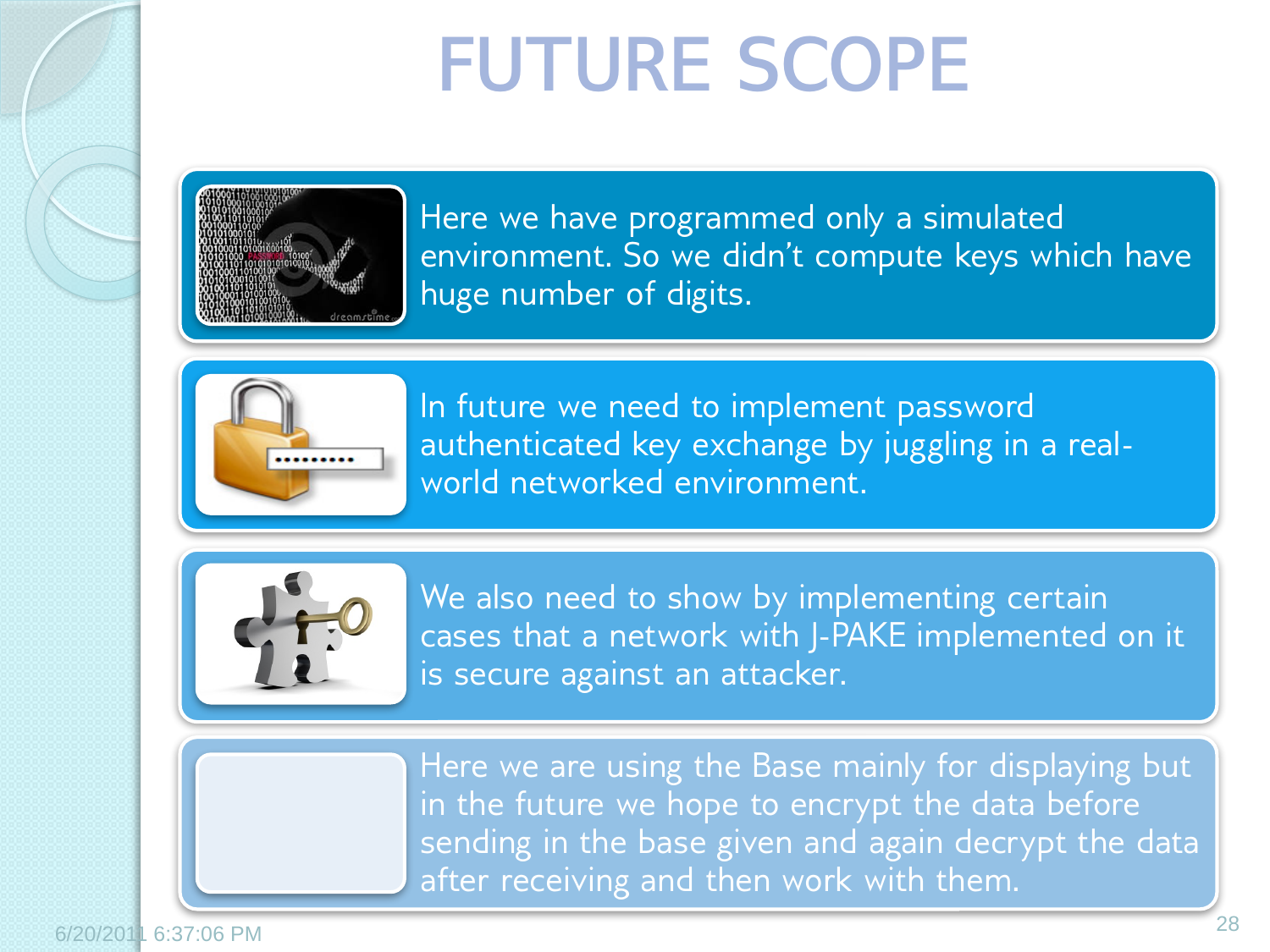

# FUTURE SCOPE

Here we have programmed only a simulated environment. So we didn’t compute keys which have huge number of digits.
In future we need to implement password authenticated key exchange by juggling in a real-world networked environment.
We also need to show by implementing certain cases that a network with J-PAKE implemented on it is secure against an attacker.
Here we are using the Base mainly for displaying but in the future we hope to encrypt the data before sending in the base given and again decrypt the data after receiving and then work with them.
28
6/20/2011 6:37:06 PM